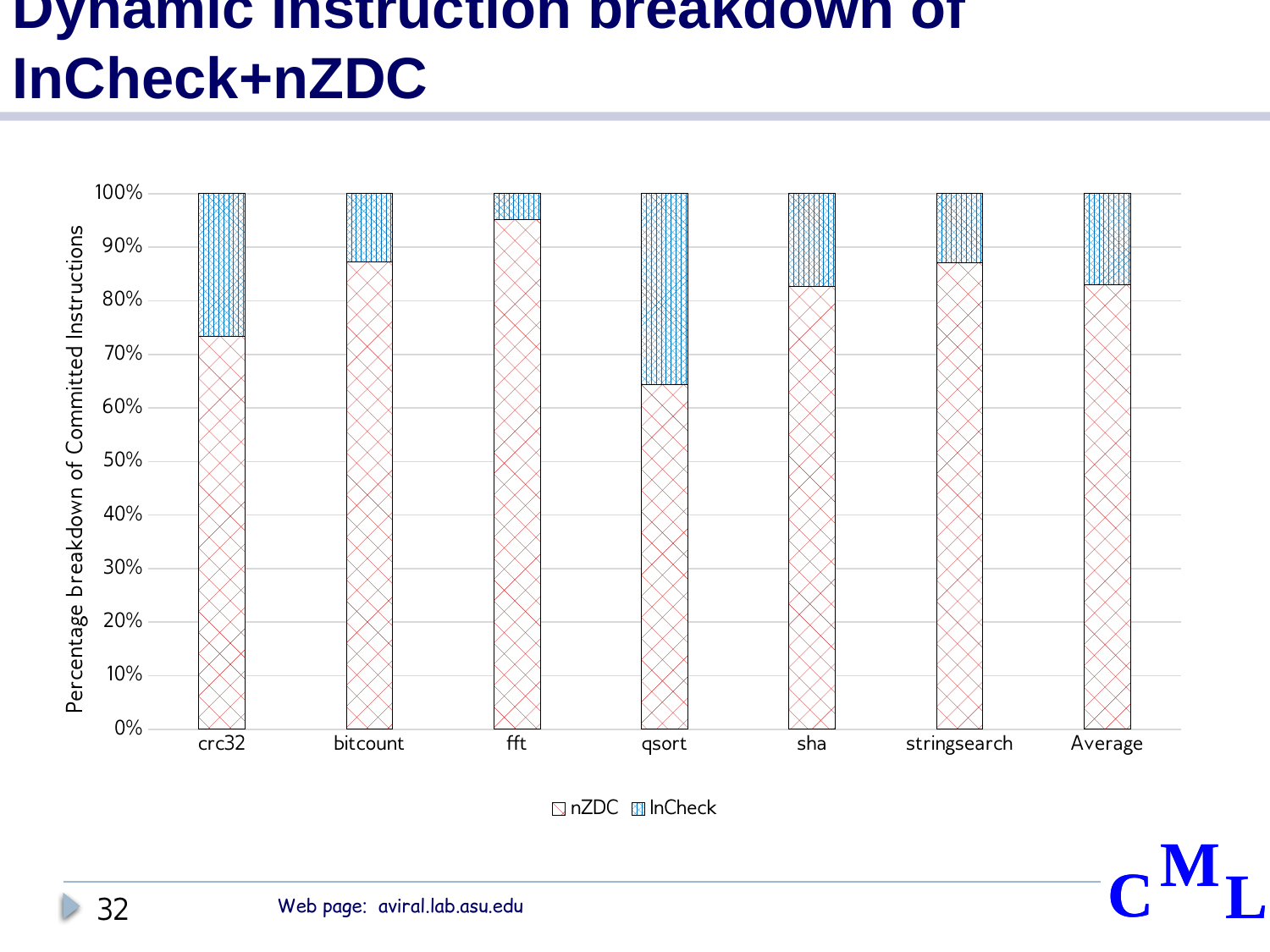

# Dynamic Instruction breakdown of InCheck+nZDC

### Chart

| Category | nZDC | InCheck |
|---|---|---|
| crc32 | 68249.0 | 24706.0 |
| bitcount | 215325.0 | 31434.0 |
| fft | 147150.0 | 7478.0 |
| qsort | 54906.0 | 30388.0 |
| sha | 1786803.0 | 373711.0 |
| stringsearch | 51985.0 | 7646.0 |
| Average | 387403.0 | 79227.16666666667 |
32